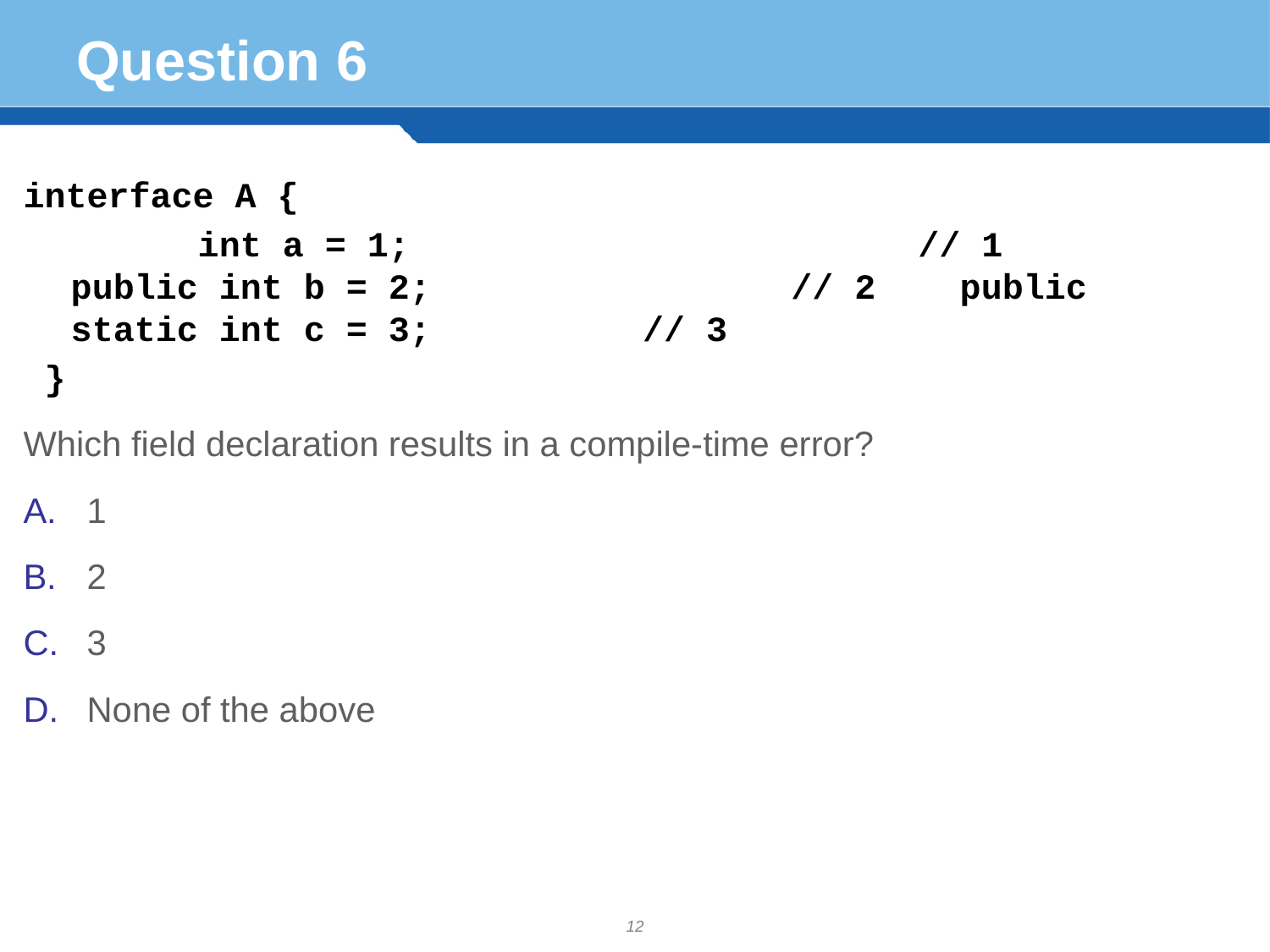

# Question 6

interface A {
	  	int a = 1;                        // 1  	public int b = 2;                 // 2  	public static int c = 3;          // 3
 }
Which field declaration results in a compile-time error?
1
2
3
None of the above
12